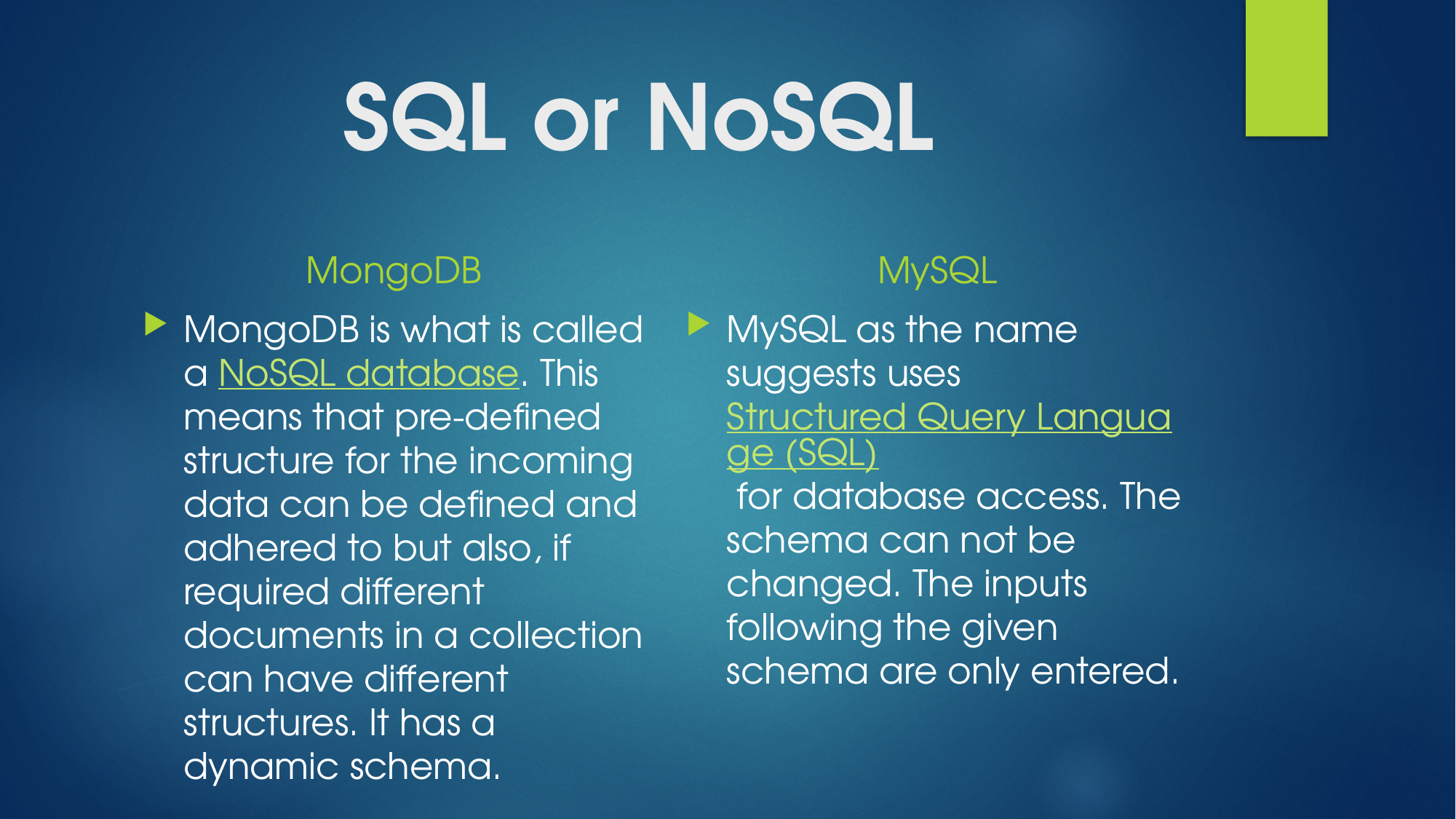

# SQL or NoSQL
MongoDB
MySQL
MongoDB is what is called a NoSQL database. This means that pre-defined structure for the incoming data can be defined and adhered to but also, if required different documents in a collection can have different structures. It has a dynamic schema.
MySQL as the name suggests uses Structured Query Language (SQL) for database access. The schema can not be changed. The inputs following the given schema are only entered.